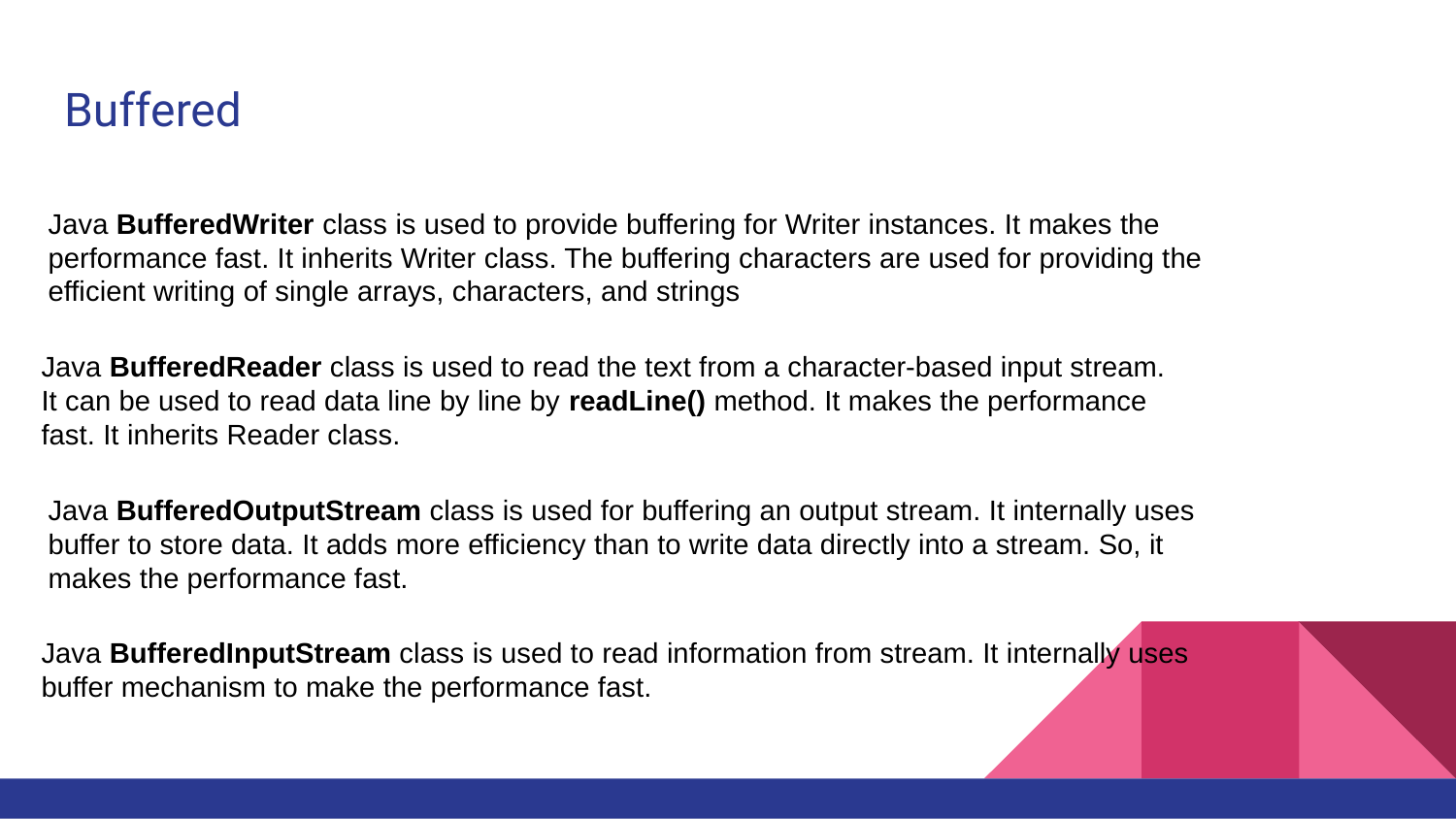

# Buffered
Java BufferedWriter class is used to provide buffering for Writer instances. It makes the performance fast. It inherits Writer class. The buffering characters are used for providing the efficient writing of single arrays, characters, and strings
Java BufferedReader class is used to read the text from a character-based input stream. It can be used to read data line by line by readLine() method. It makes the performance fast. It inherits Reader class.
Java BufferedOutputStream class is used for buffering an output stream. It internally uses buffer to store data. It adds more efficiency than to write data directly into a stream. So, it makes the performance fast.
Java BufferedInputStream class is used to read information from stream. It internally uses buffer mechanism to make the performance fast.